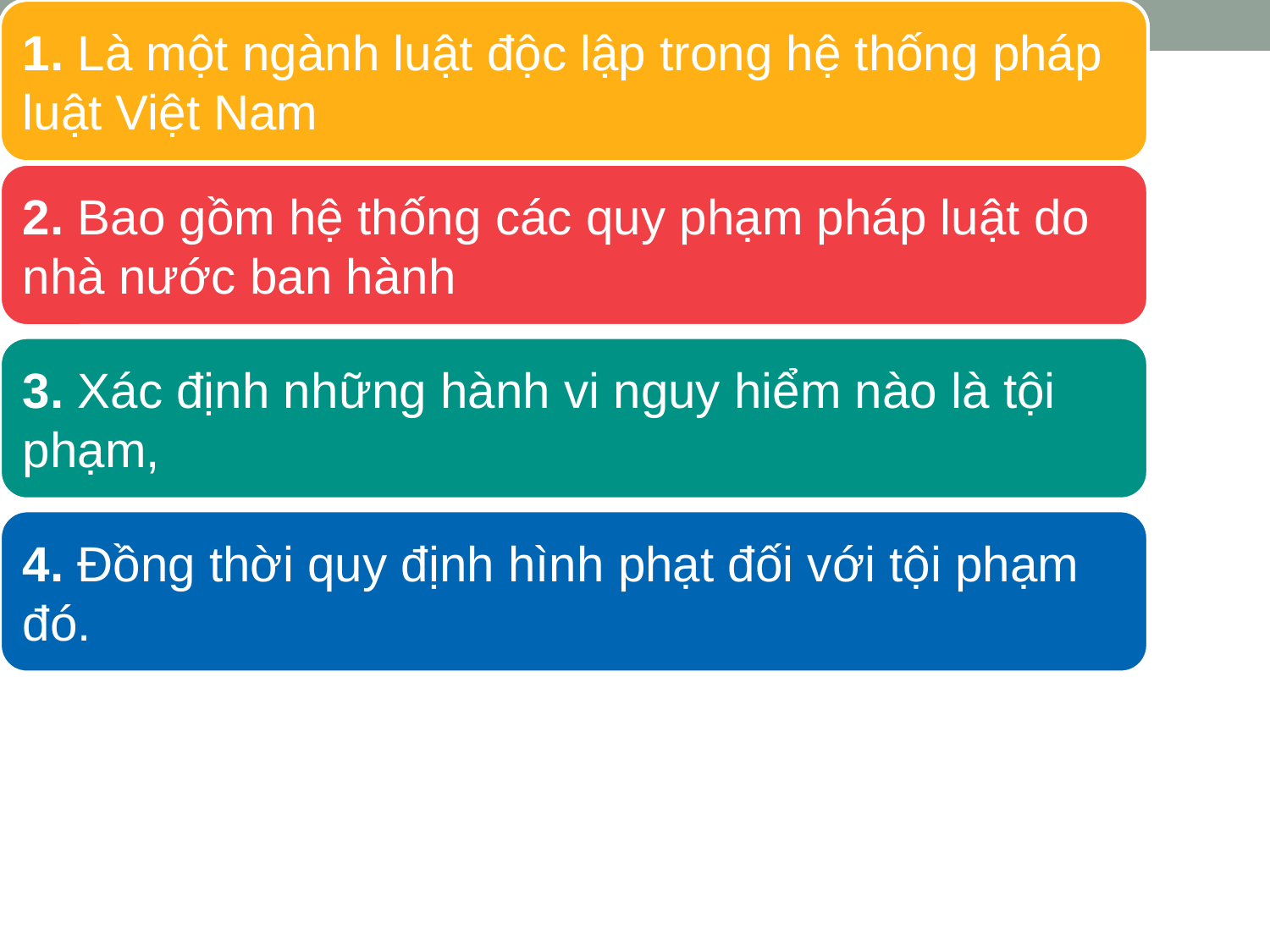

3
1.1. Khái niệm: Luật Hình sự:

1. Là một ngành luật độc lập trong hệ thống pháp luật Việt Nam
2. Bao gồm hệ thống các quy phạm pháp luật do nhà nước ban hành

3. Xác định những hành vi nguy hiểm nào là tội phạm,

4. Đồng thời quy định hình phạt đối với tội phạm đó.